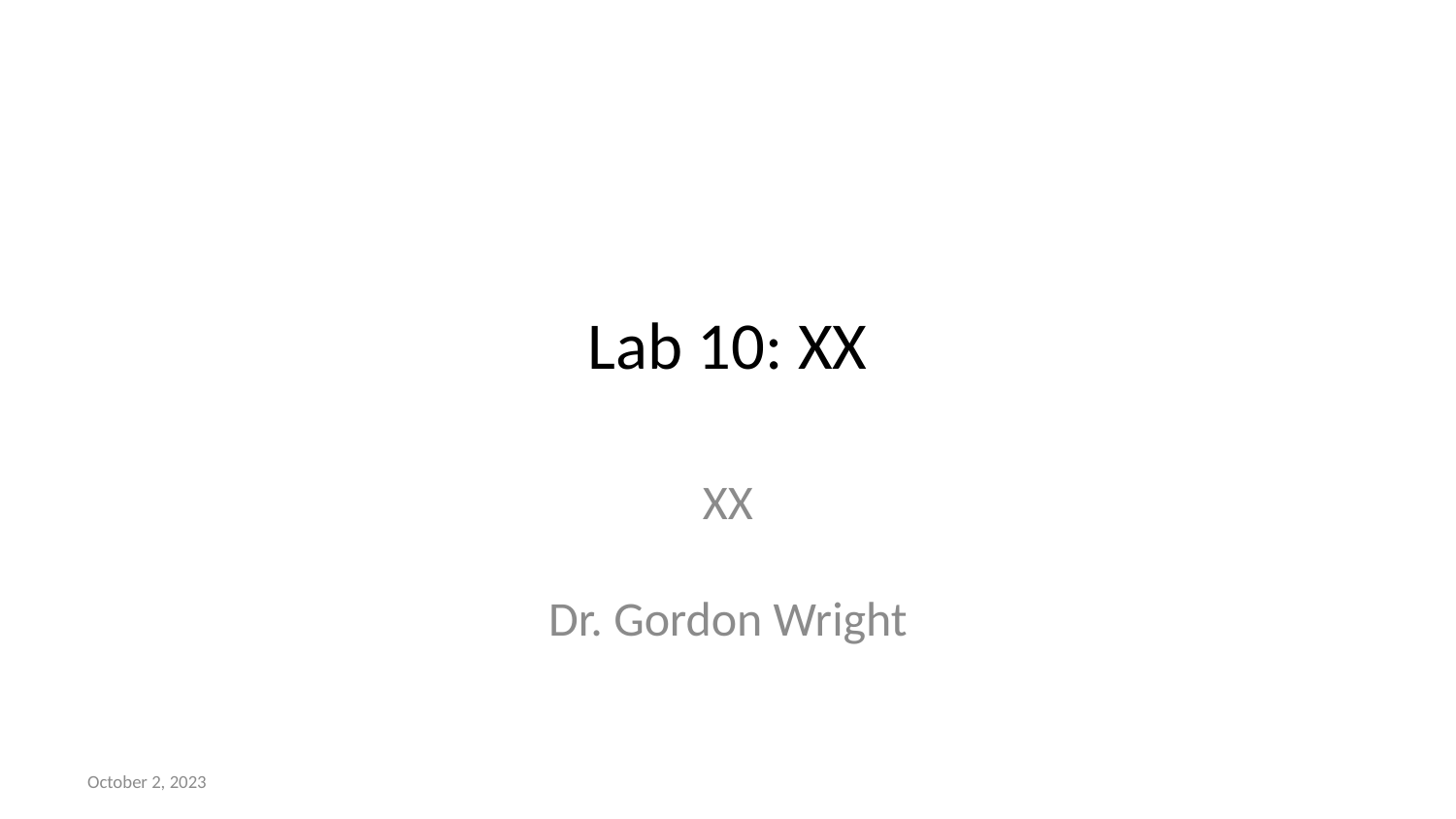

# Lab 10: XX
XX
Dr. Gordon Wright
October 2, 2023